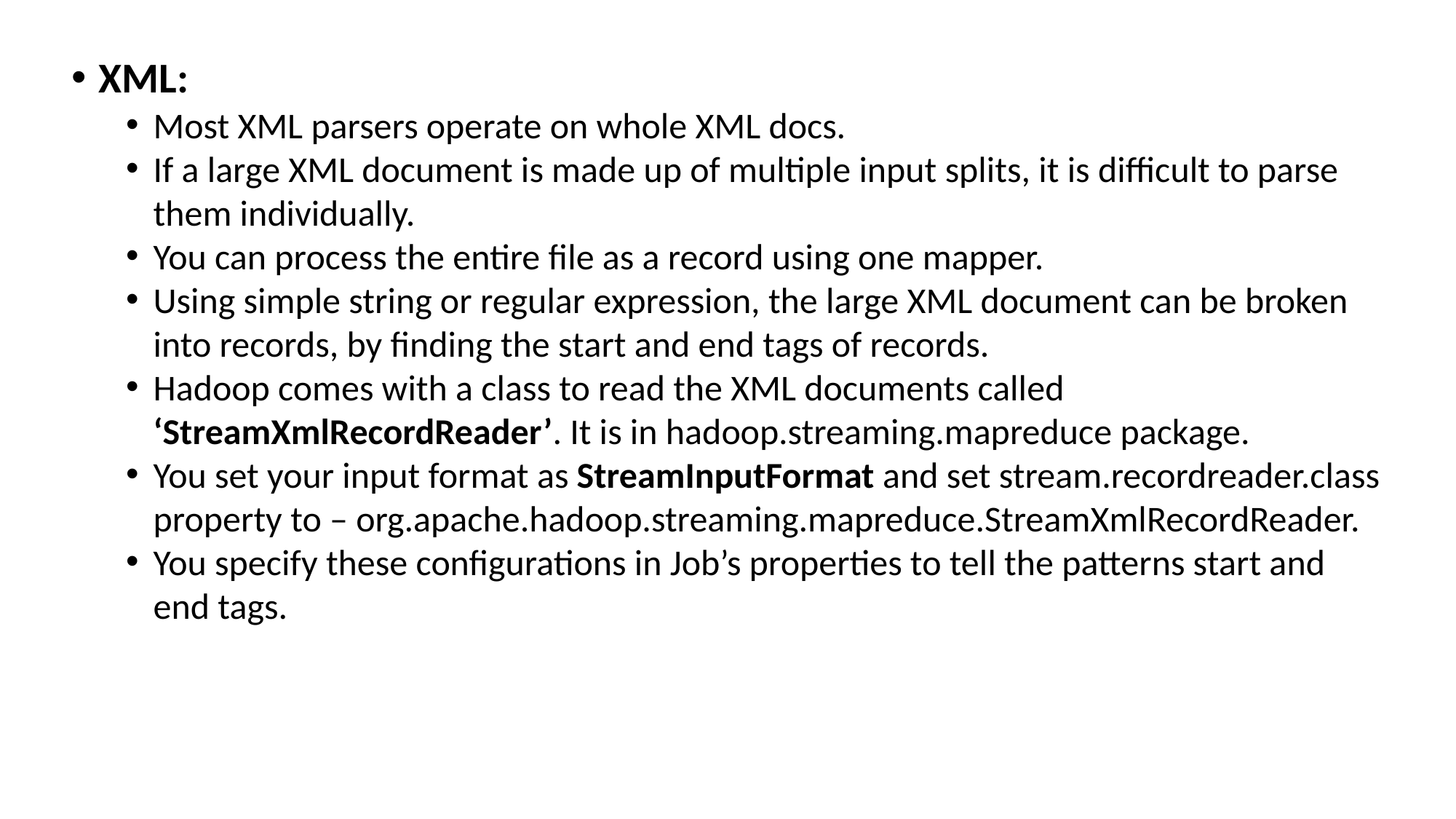

XML:
Most XML parsers operate on whole XML docs.
If a large XML document is made up of multiple input splits, it is difficult to parse them individually.
You can process the entire file as a record using one mapper.
Using simple string or regular expression, the large XML document can be broken into records, by finding the start and end tags of records.
Hadoop comes with a class to read the XML documents called ‘StreamXmlRecordReader’. It is in hadoop.streaming.mapreduce package.
You set your input format as StreamInputFormat and set stream.recordreader.class property to – org.apache.hadoop.streaming.mapreduce.StreamXmlRecordReader.
You specify these configurations in Job’s properties to tell the patterns start and end tags.